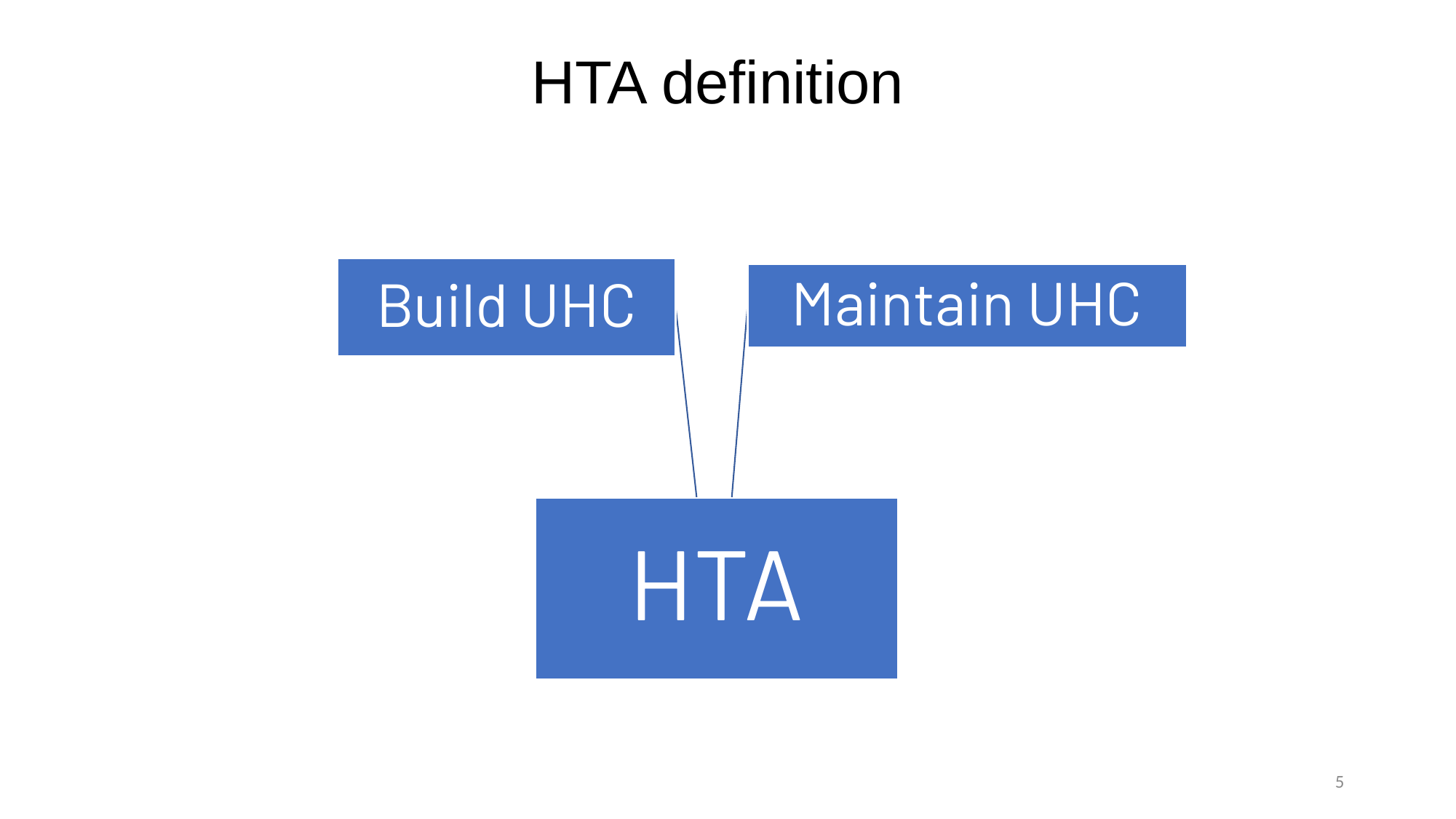

# HTA definition
HTA
Build UHC
Maintain UHC
5